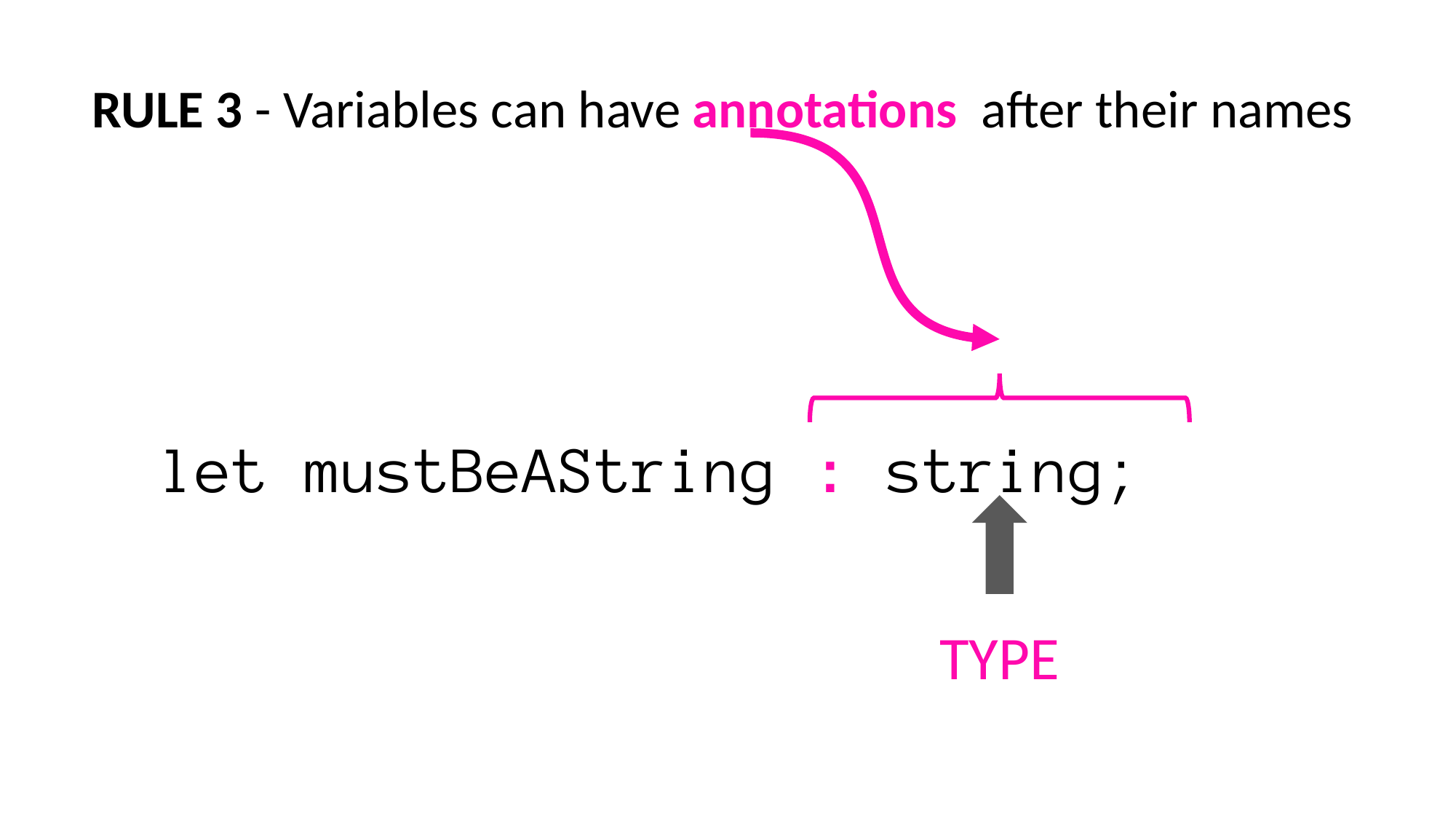

RULE 3 - Variables can have annotations  after their names

let mustBeAString : string;

TYPE